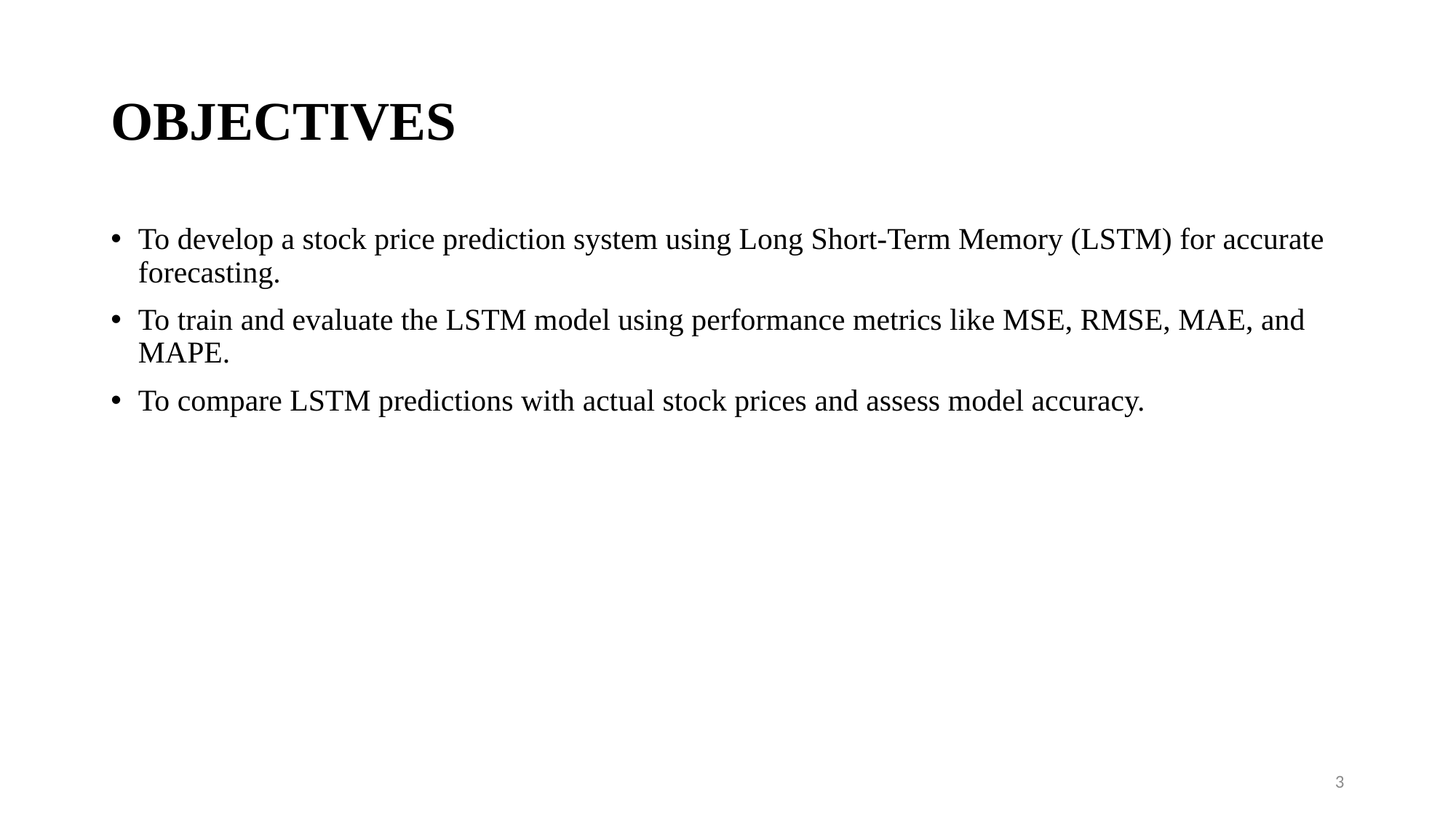

# OBJECTIVES
To develop a stock price prediction system using Long Short-Term Memory (LSTM) for accurate forecasting.
To train and evaluate the LSTM model using performance metrics like MSE, RMSE, MAE, and MAPE.
To compare LSTM predictions with actual stock prices and assess model accuracy.

3